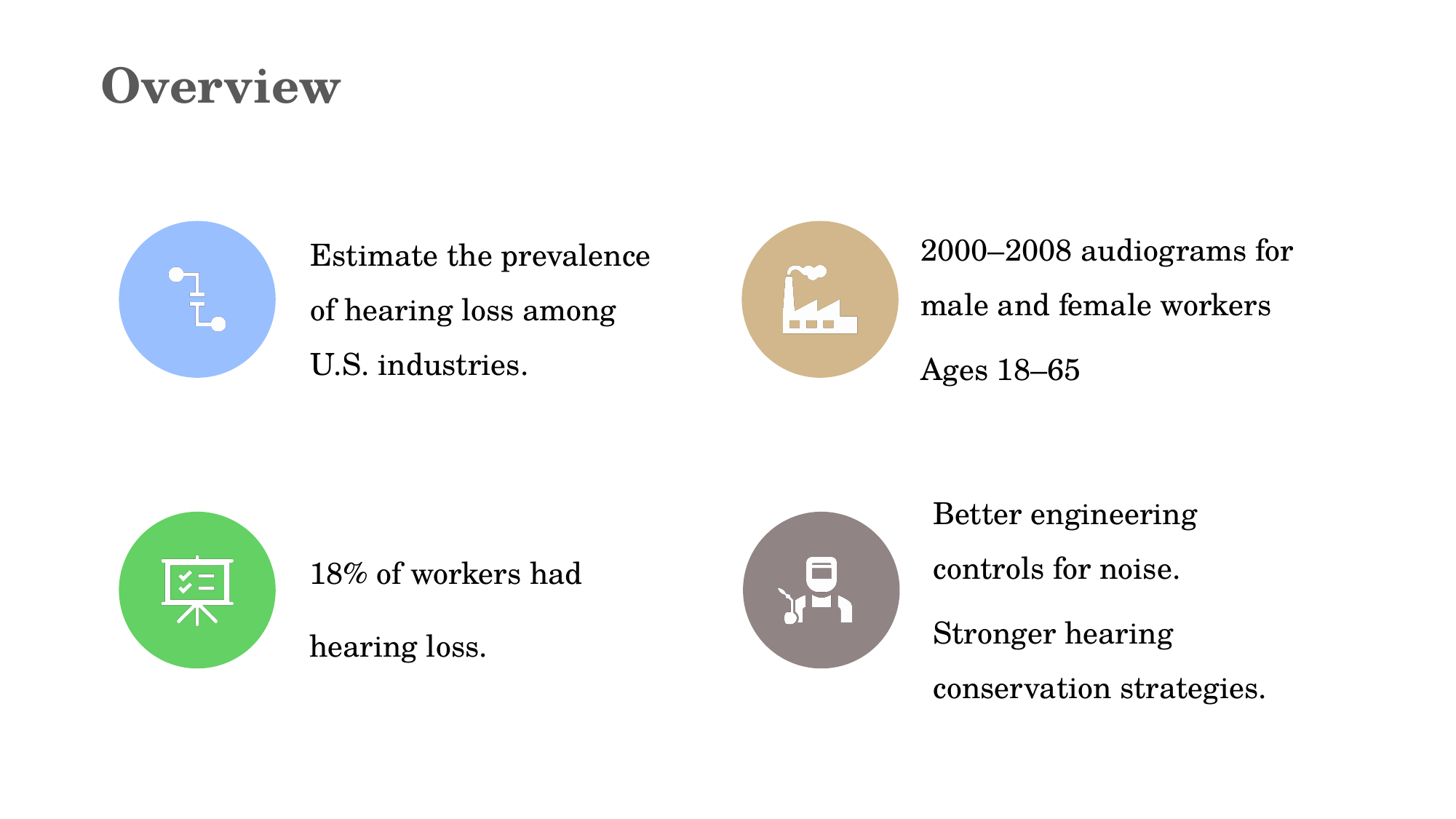

# Overview
Estimate the prevalence of hearing loss among U.S. industries.
2000–2008 audiograms for male and female workers
Ages 18–65
18% of workers had hearing loss.
Better engineering controls for noise.
Stronger hearing conservation strategies.